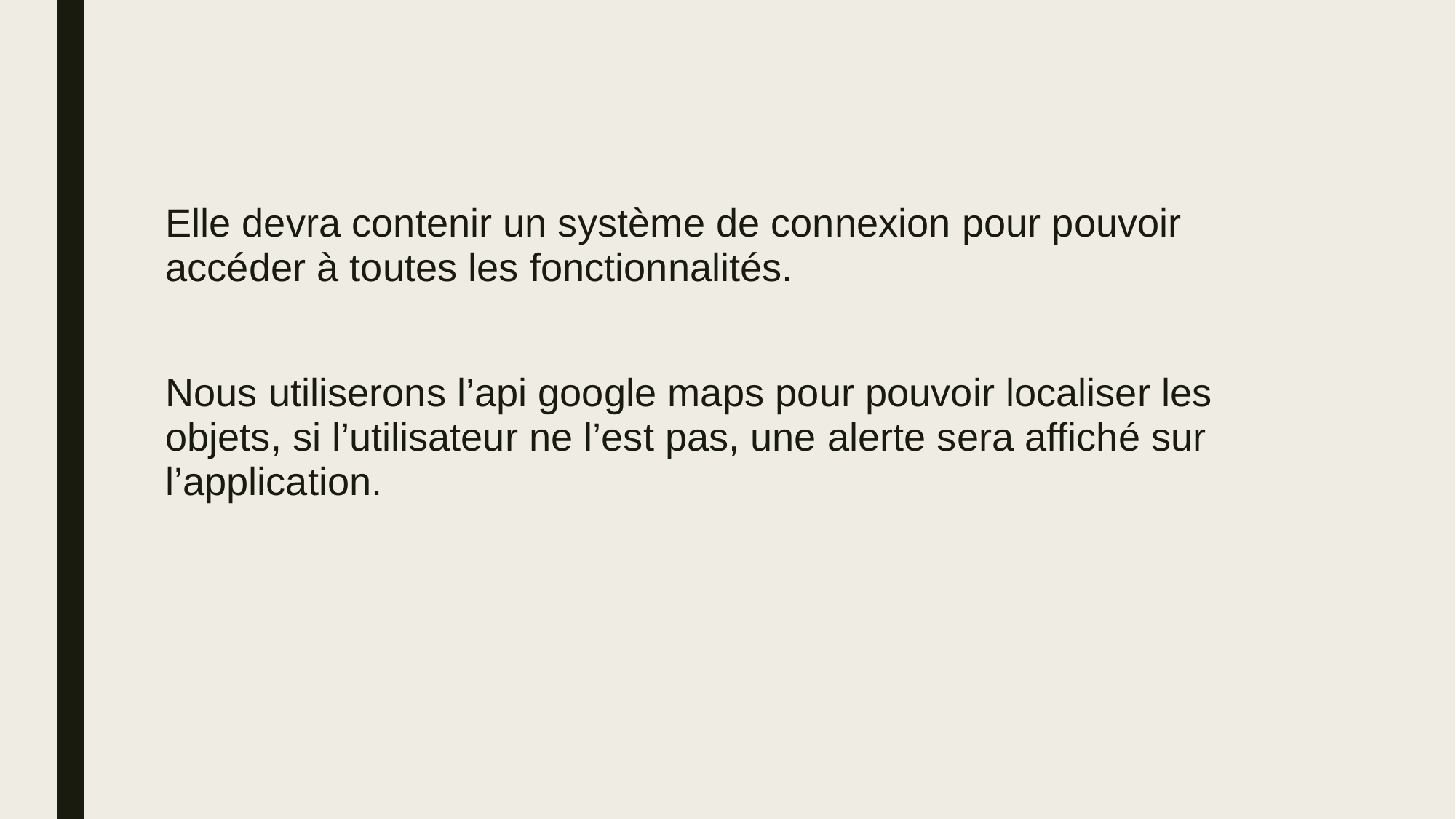

Elle devra contenir un système de connexion pour pouvoir accéder à toutes les fonctionnalités.

Nous utiliserons l’api google maps pour pouvoir localiser les objets, si l’utilisateur ne l’est pas, une alerte sera affiché sur l’application.